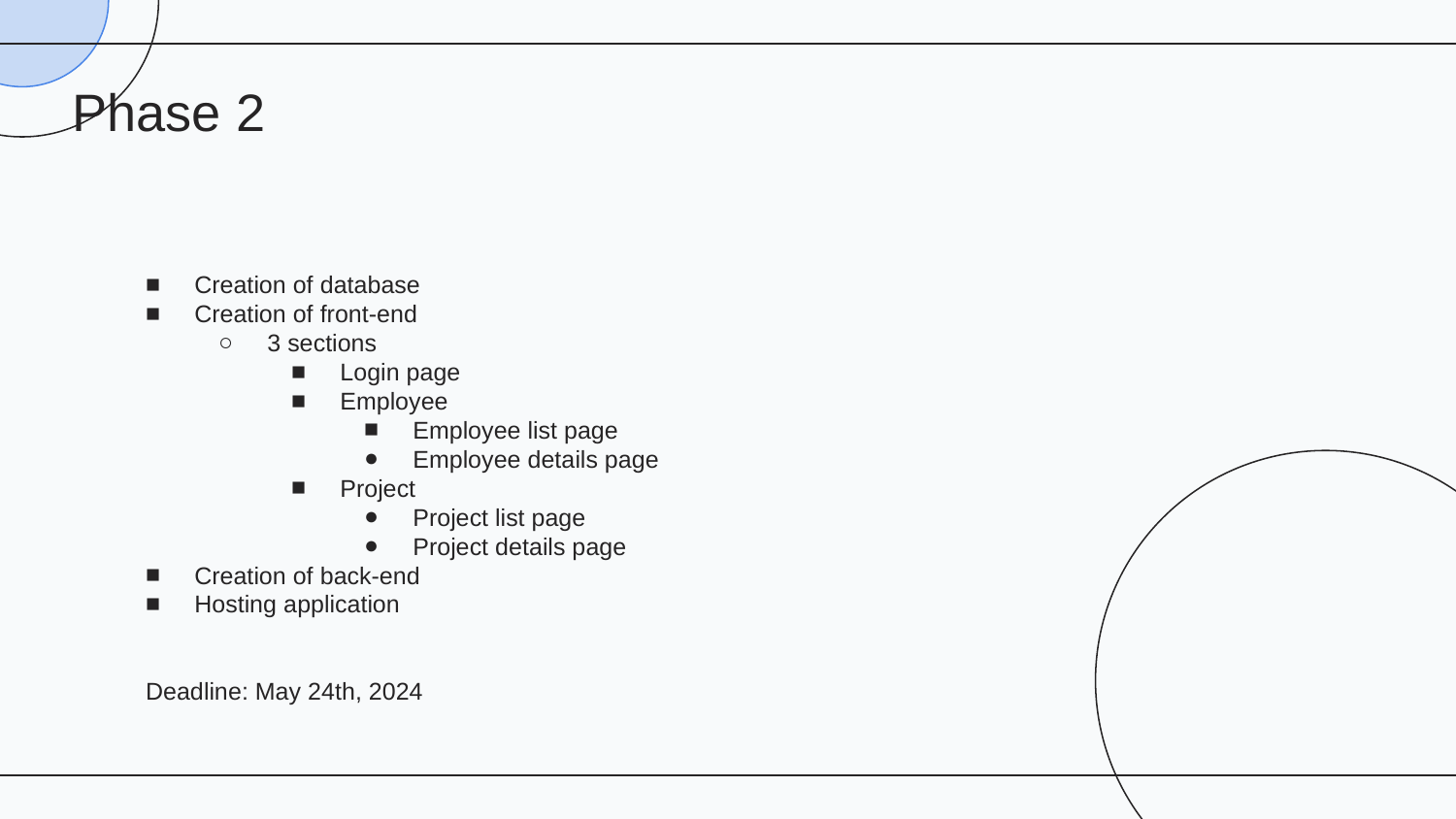

# Phase 2
Creation of database
Creation of front-end
3 sections
Login page
Employee
Employee list page
Employee details page
Project
Project list page
Project details page
Creation of back-end
Hosting application

Deadline: May 24th, 2024